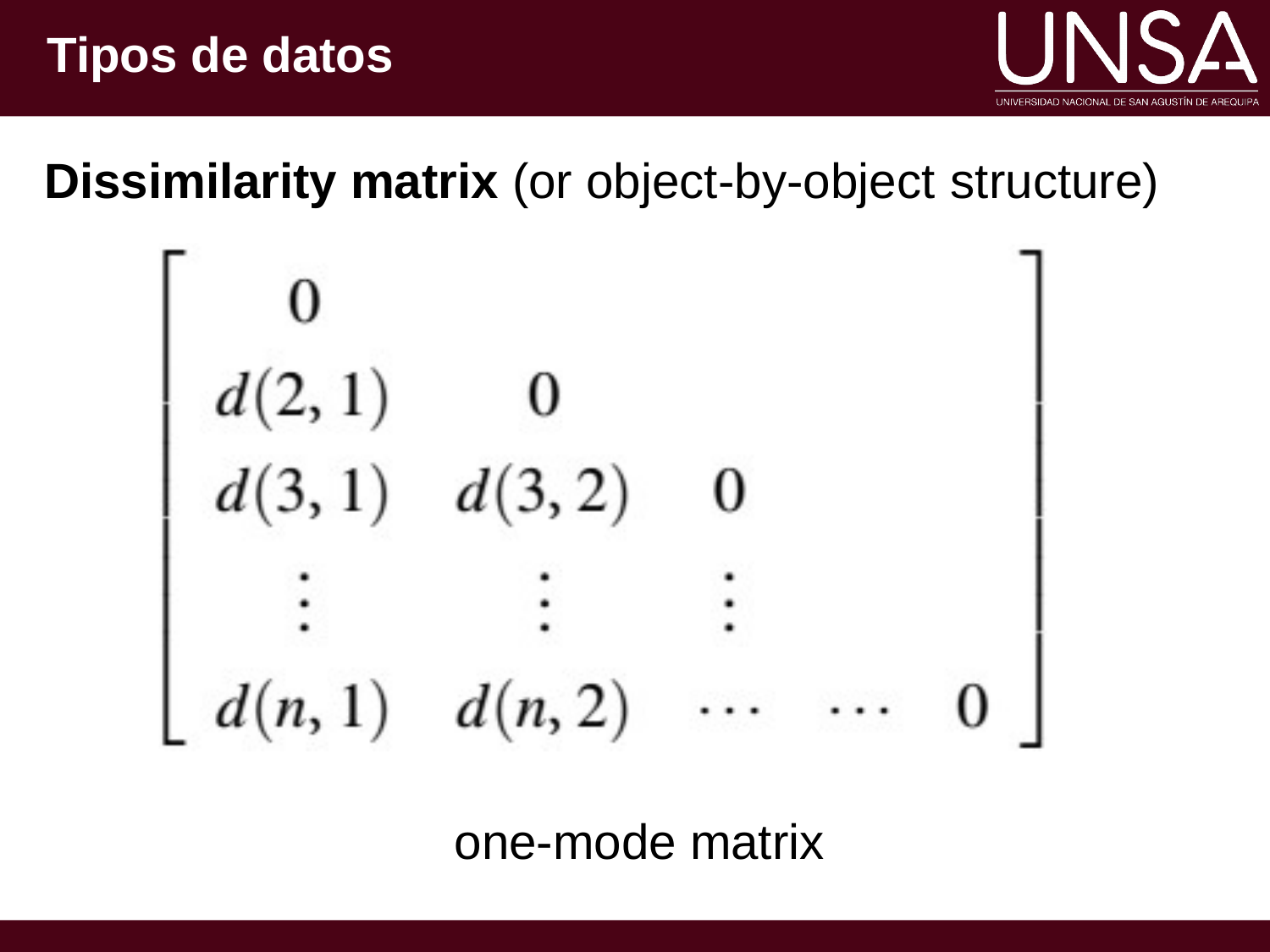

# Tipos de datos
Dissimilarity matrix (or object-by-object structure)

one-mode matrix